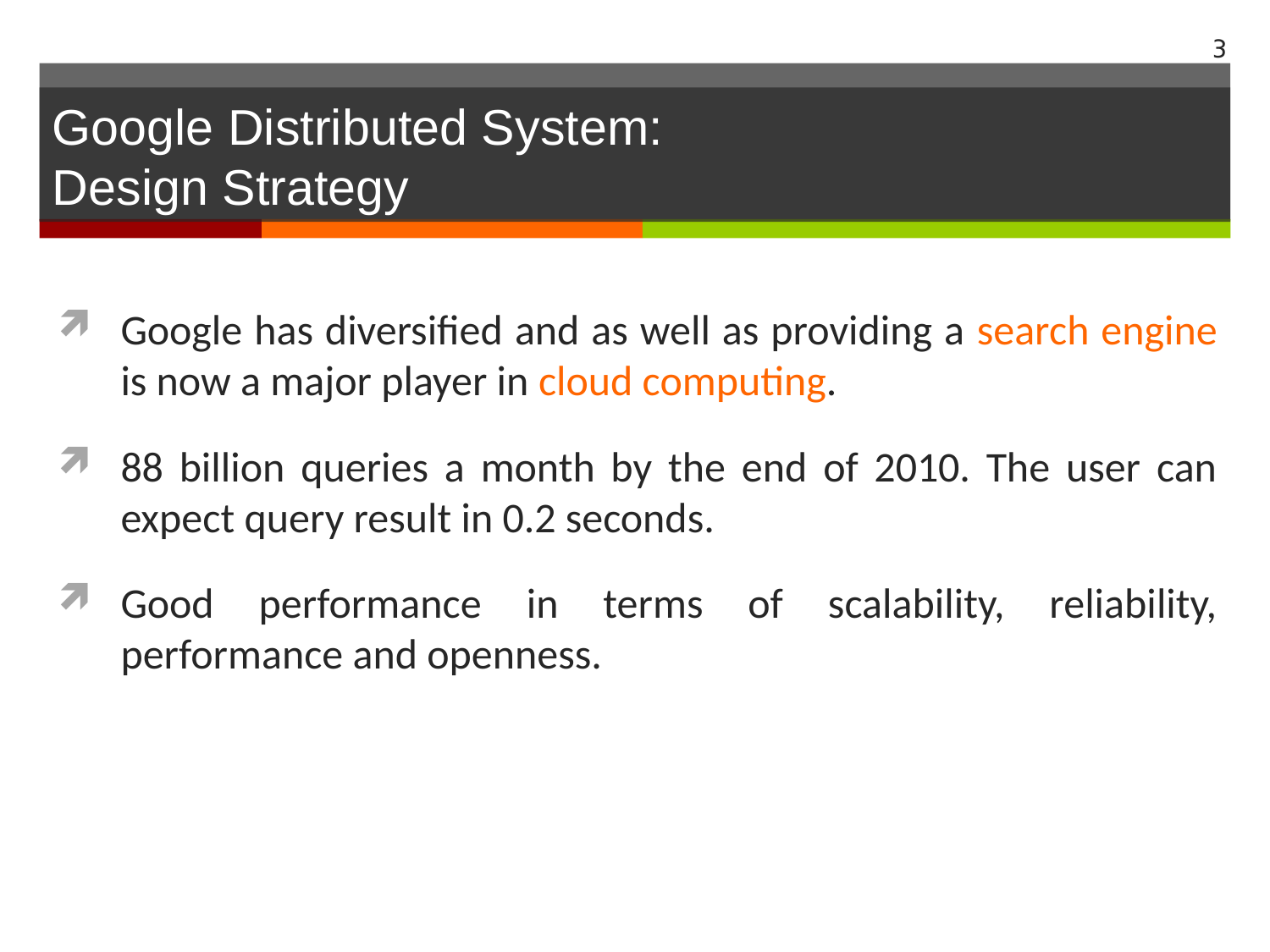

3
# Google Distributed System: Design Strategy
Google has diversified and as well as providing a search engine is now a major player in cloud computing.
88 billion queries a month by the end of 2010. The user can expect query result in 0.2 seconds.
Good performance in terms of scalability, reliability, performance and openness.